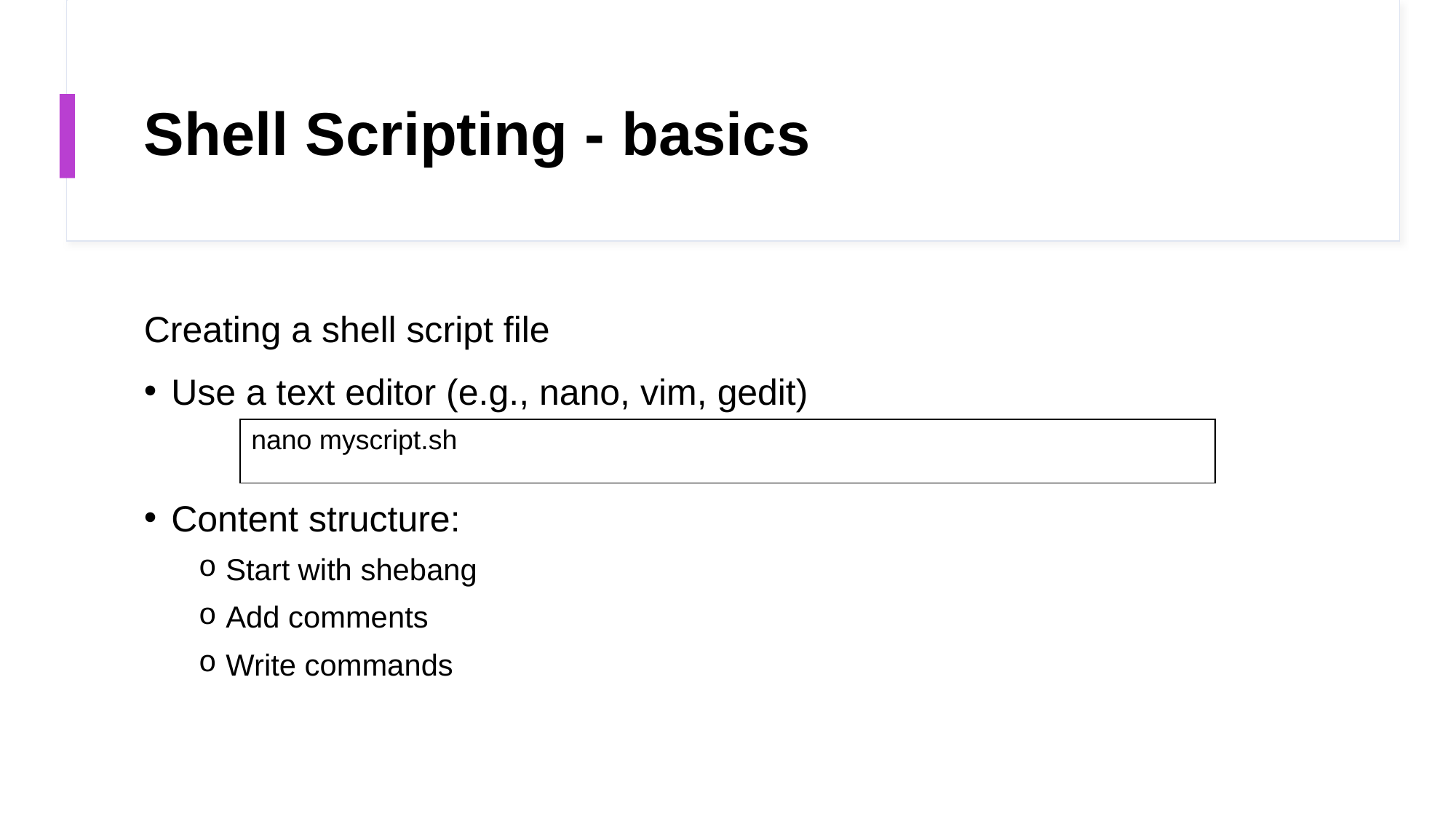

# Shell Scripting - basics
Creating a shell script file
Use a text editor (e.g., nano, vim, gedit)

Content structure:
Start with shebang
Add comments
Write commands

| nano myscript.shh |
| --- |